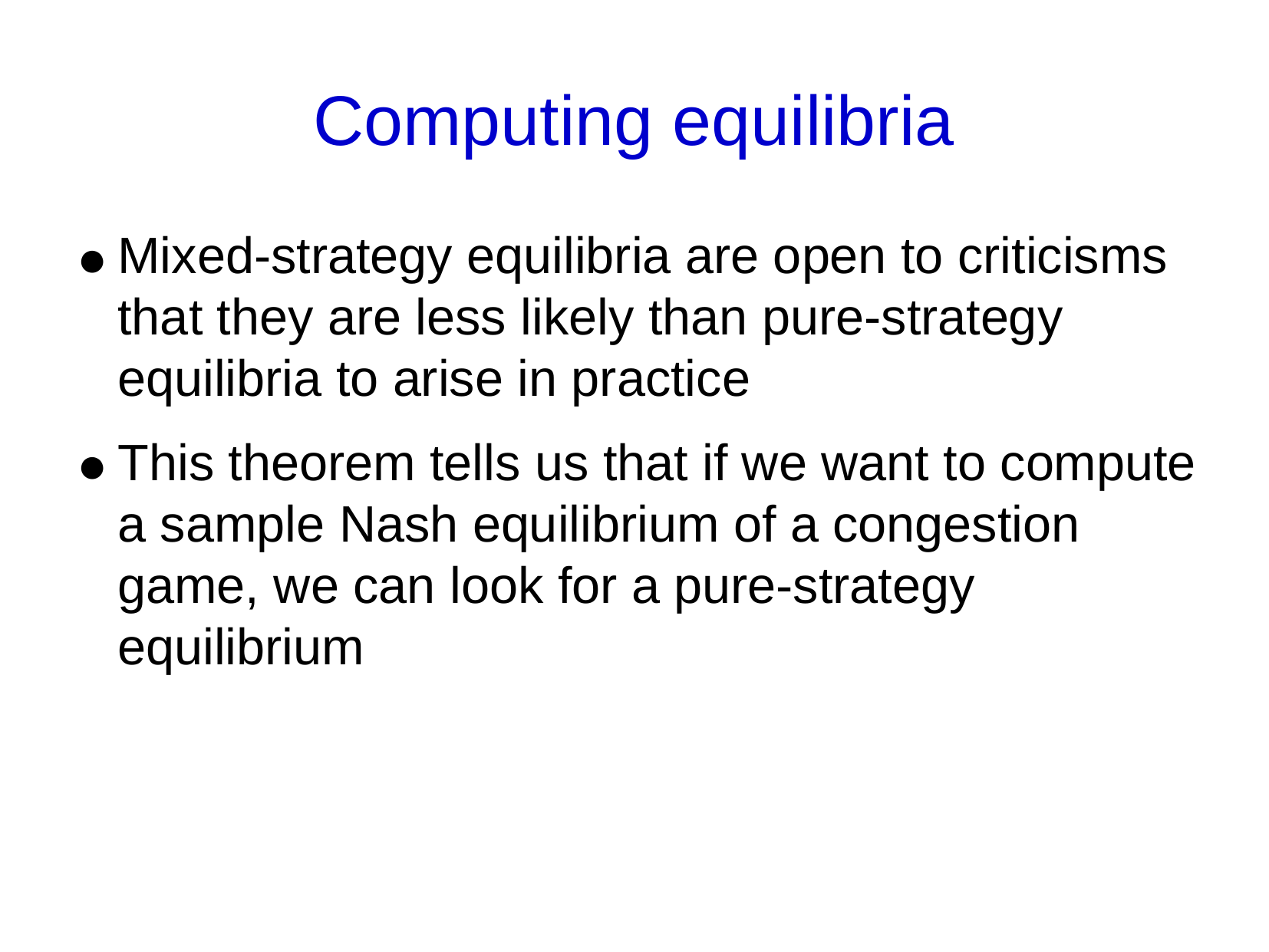

Computing equilibria
Mixed-strategy equilibria are open to criticisms that they are less likely than pure-strategy equilibria to arise in practice
This theorem tells us that if we want to compute a sample Nash equilibrium of a congestion game, we can look for a pure-strategy equilibrium